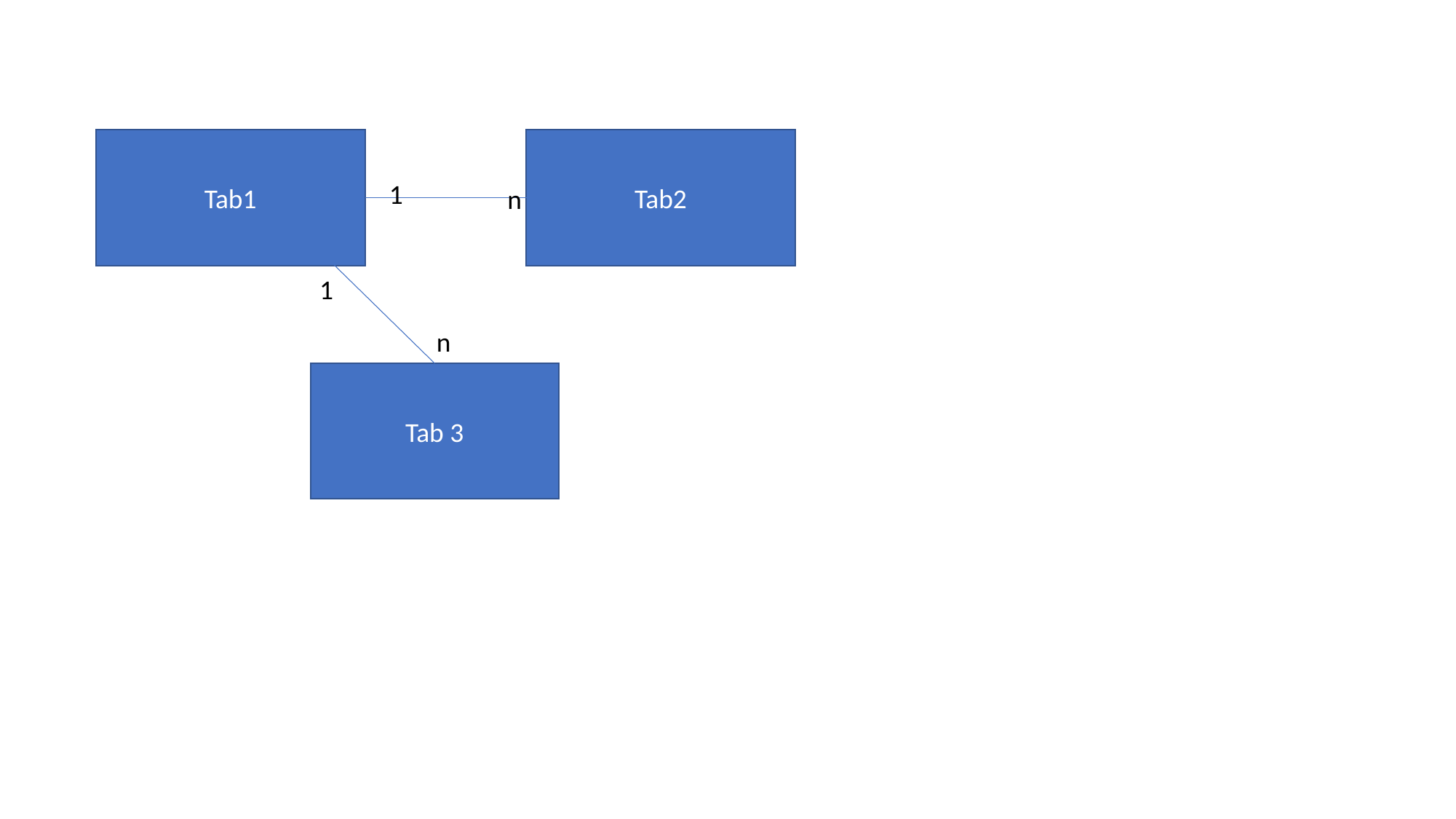

Tab1
Tab2
1
n
1
n
Tab 3